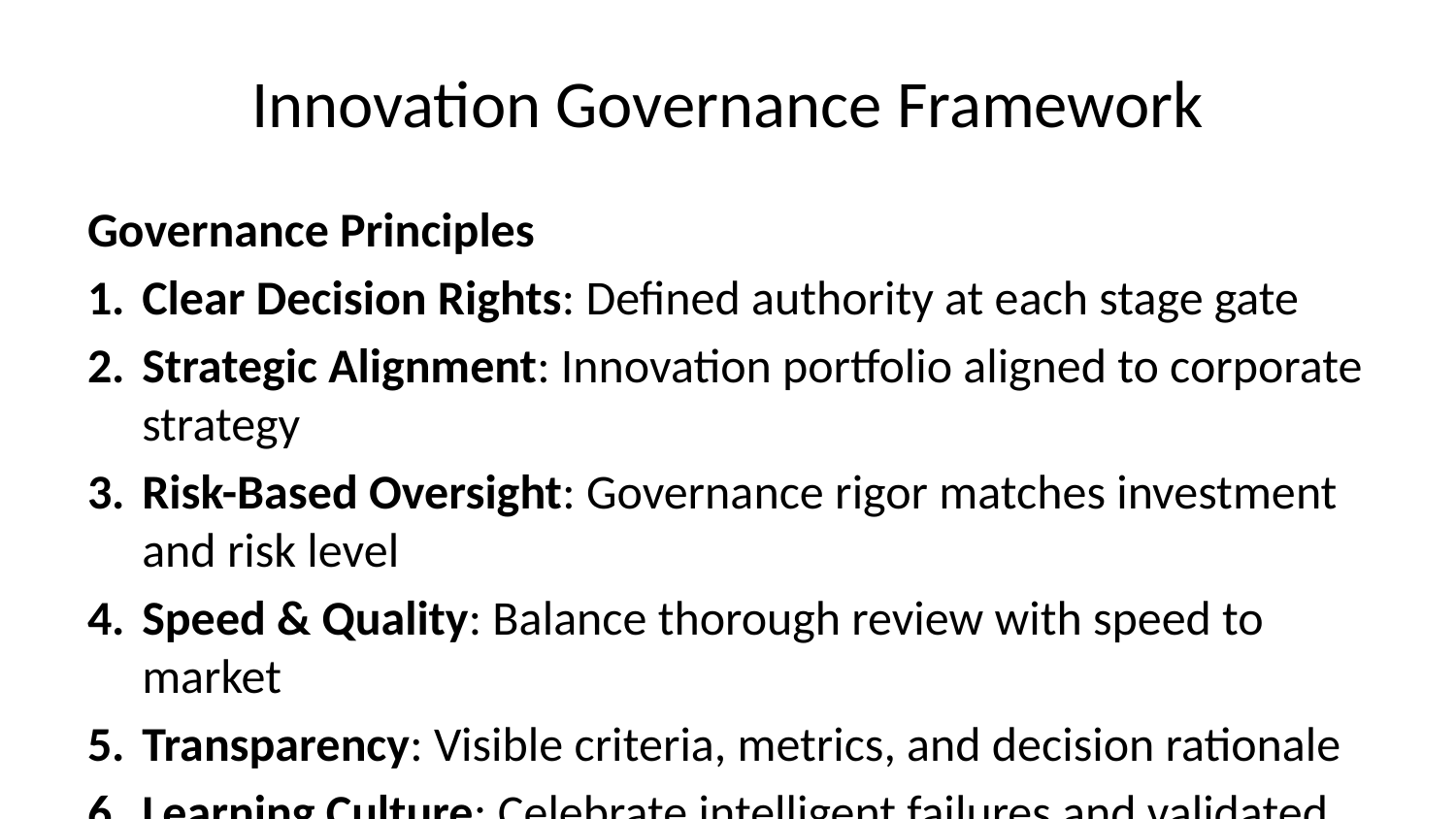

# Innovation Governance Framework
Governance Principles
Clear Decision Rights: Defined authority at each stage gate
Strategic Alignment: Innovation portfolio aligned to corporate strategy
Risk-Based Oversight: Governance rigor matches investment and risk level
Speed & Quality: Balance thorough review with speed to market
Transparency: Visible criteria, metrics, and decision rationale
Learning Culture: Celebrate intelligent failures and validated learning
Cultural Foundation: Effective governance requires psychological safety. See Building an innovation culture for WD-40's approach: Culture = Values + Behavior × Consistency. CEO Gary Ridge emphasizes that leadership must create the environment where people feel safe to explore.